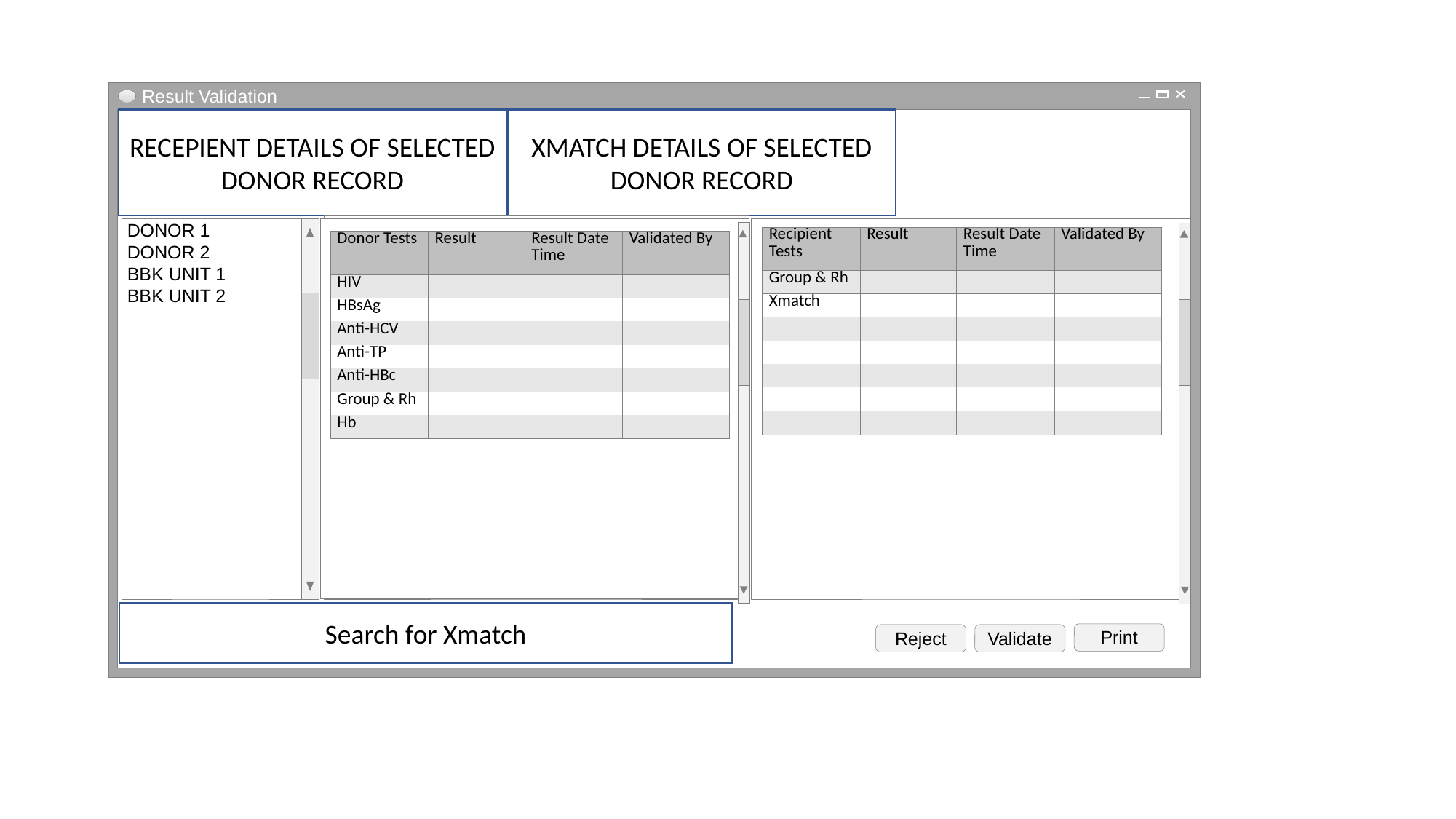

Result Validation

XMATCH DETAILS OF SELECTED DONOR RECORD
RECEPIENT DETAILS OF SELECTED DONOR RECORD

DONOR 1
DONOR 2
BBK UNIT 1
BBK UNIT 2

| Recipient Tests | Result | Result Date Time | Validated By |
| --- | --- | --- | --- |
| Group & Rh |  |  |  |
| Xmatch |  |  |  |
|  |  |  |  |
|  |  |  |  |
|  |  |  |  |
|  |  |  |  |
|  |  |  |  |
| Donor Tests | Result | Result Date Time | Validated By |
| --- | --- | --- | --- |
| HIV |  |  |  |
| HBsAg |  |  |  |
| Anti-HCV |  |  |  |
| Anti-TP |  |  |  |
| Anti-HBc |  |  |  |
| Group & Rh |  |  |  |
| Hb |  |  |  |
Search for Xmatch
Print
Validate
Reject